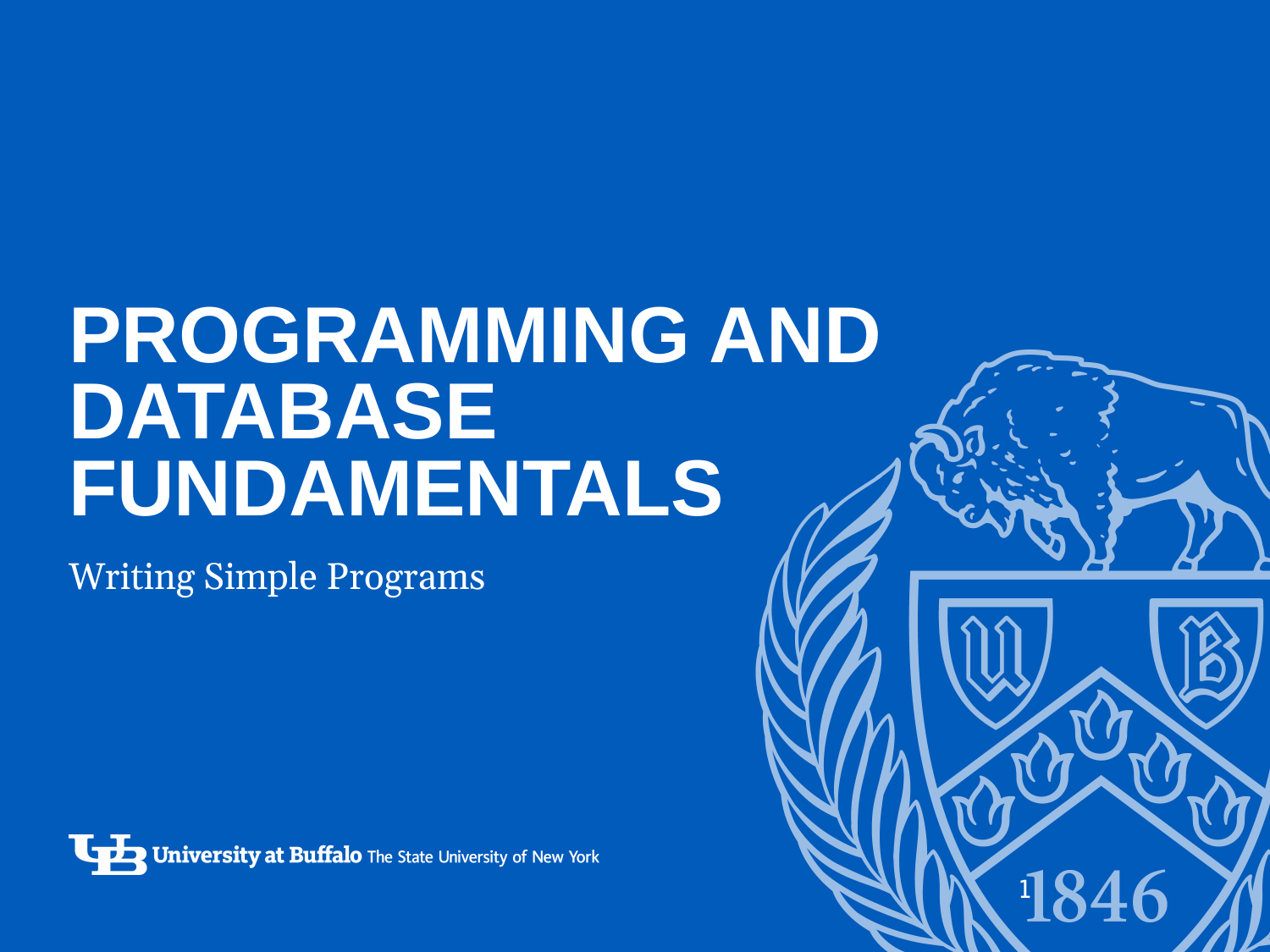

# Programming and Database Fundamentals
Writing Simple Programs
1